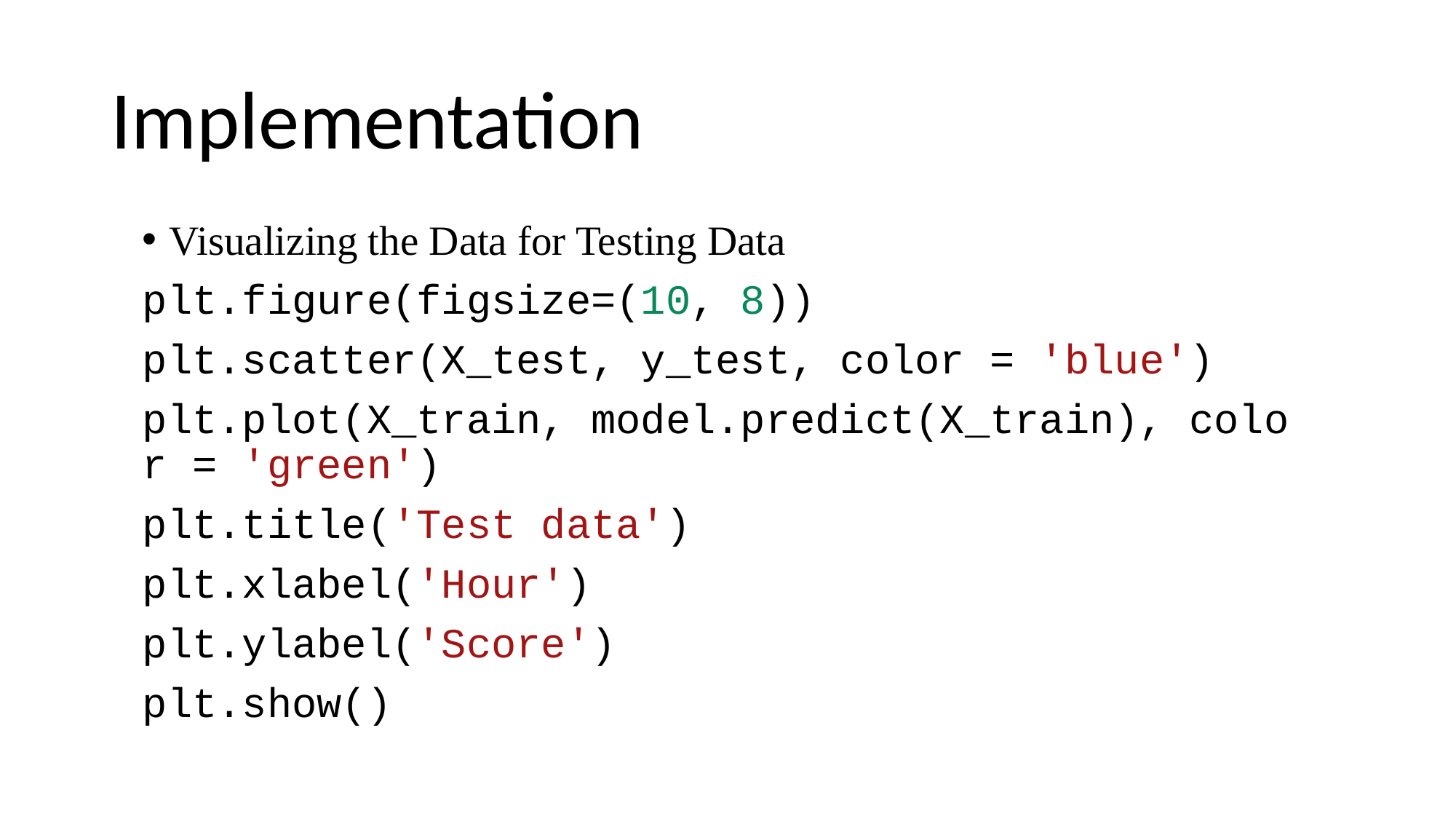

# Implementation
Visualizing the Data for Testing Data
plt.figure(figsize=(10, 8))
plt.scatter(X_test, y_test, color = 'blue')
plt.plot(X_train, model.predict(X_train), color = 'green')
plt.title('Test data')
plt.xlabel('Hour')
plt.ylabel('Score')
plt.show()